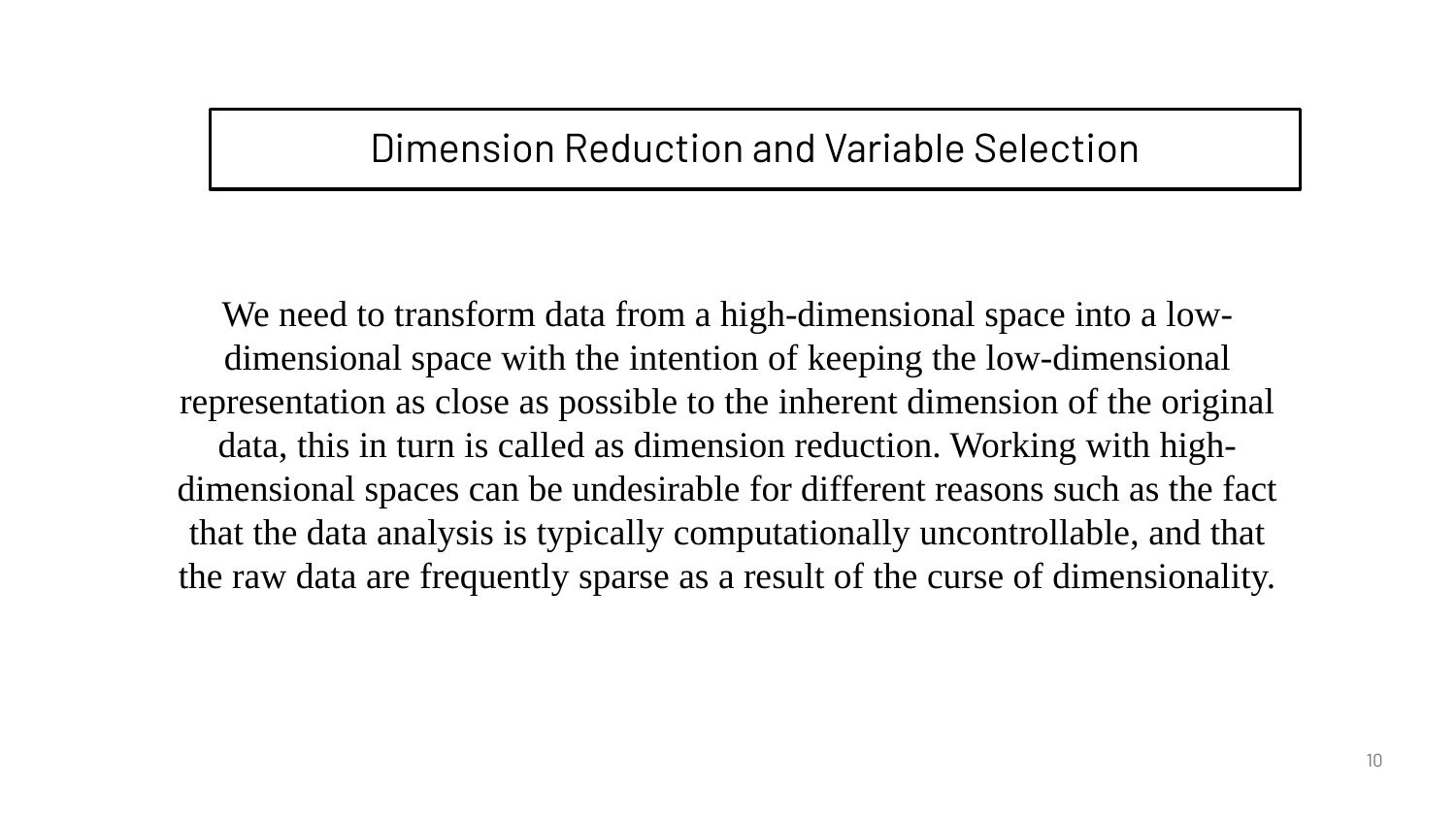

# Dimension Reduction and Variable Selection
We need to transform data from a high-dimensional space into a low-dimensional space with the intention of keeping the low-dimensional representation as close as possible to the inherent dimension of the original data, this in turn is called as dimension reduction. Working with high-dimensional spaces can be undesirable for different reasons such as the fact that the data analysis is typically computationally uncontrollable, and that the raw data are frequently sparse as a result of the curse of dimensionality.

10